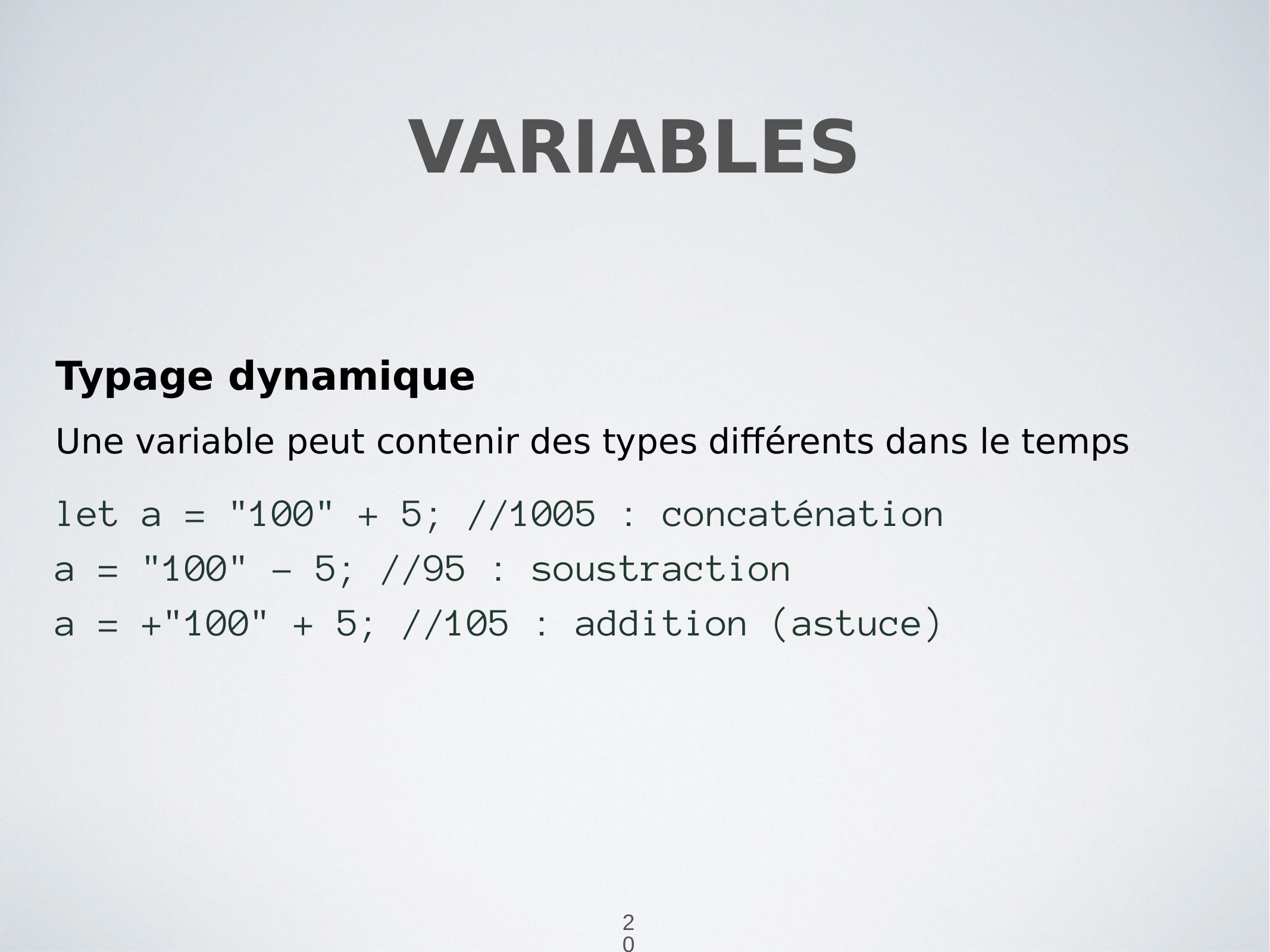

20
# Variables
Typage dynamique
Une variable peut contenir des types différents dans le temps

let a = "100" + 5; //1005 : concaténation
a = "100" - 5; //95 : soustraction
a = +"100" + 5; //105 : addition (astuce)